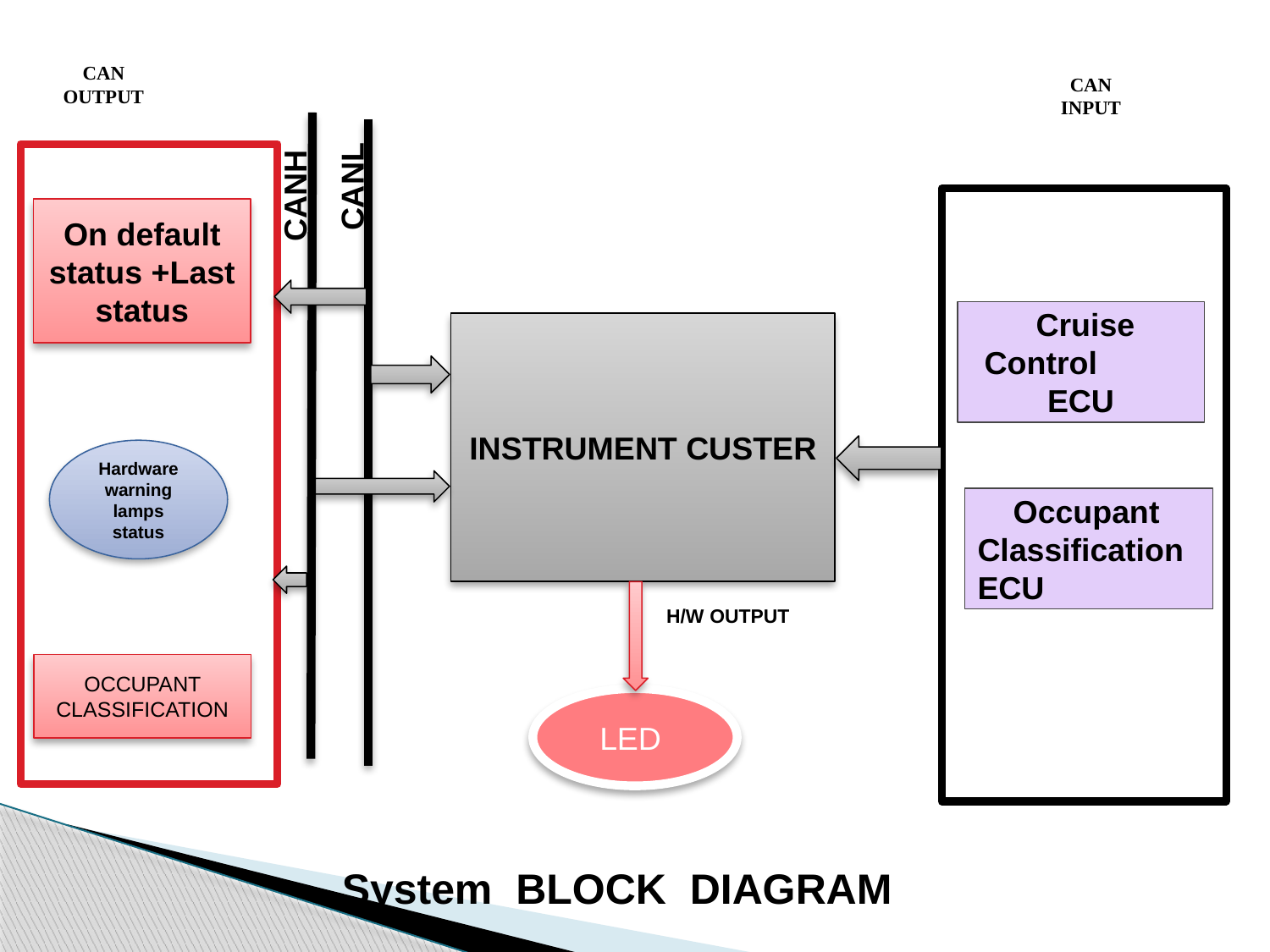

CAN OUTPUT
CAN
INPUT
CANH
CANL

On default status +Last status

 Cruise Control          ECU
INSTRUMENT CUSTER

Hardware warning lamps status

    Occupant Classification ECU

H/W OUTPUT
OCCUPANT CLASSIFICATION
LED
System  BLOCK  DIAGRAM